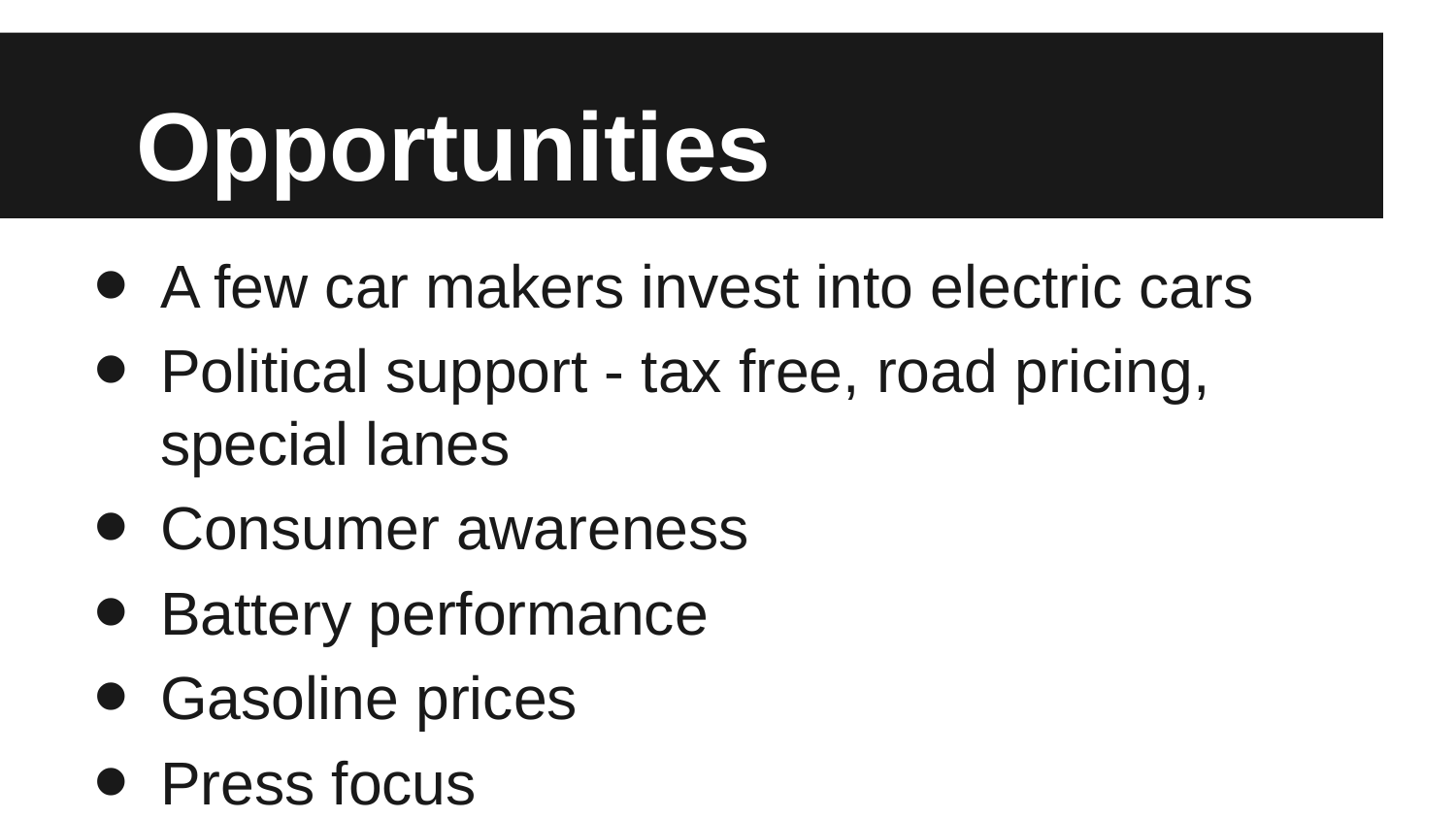

# Opportunities
A few car makers invest into electric cars
Political support - tax free, road pricing, special lanes
Consumer awareness
Battery performance
Gasoline prices
Press focus